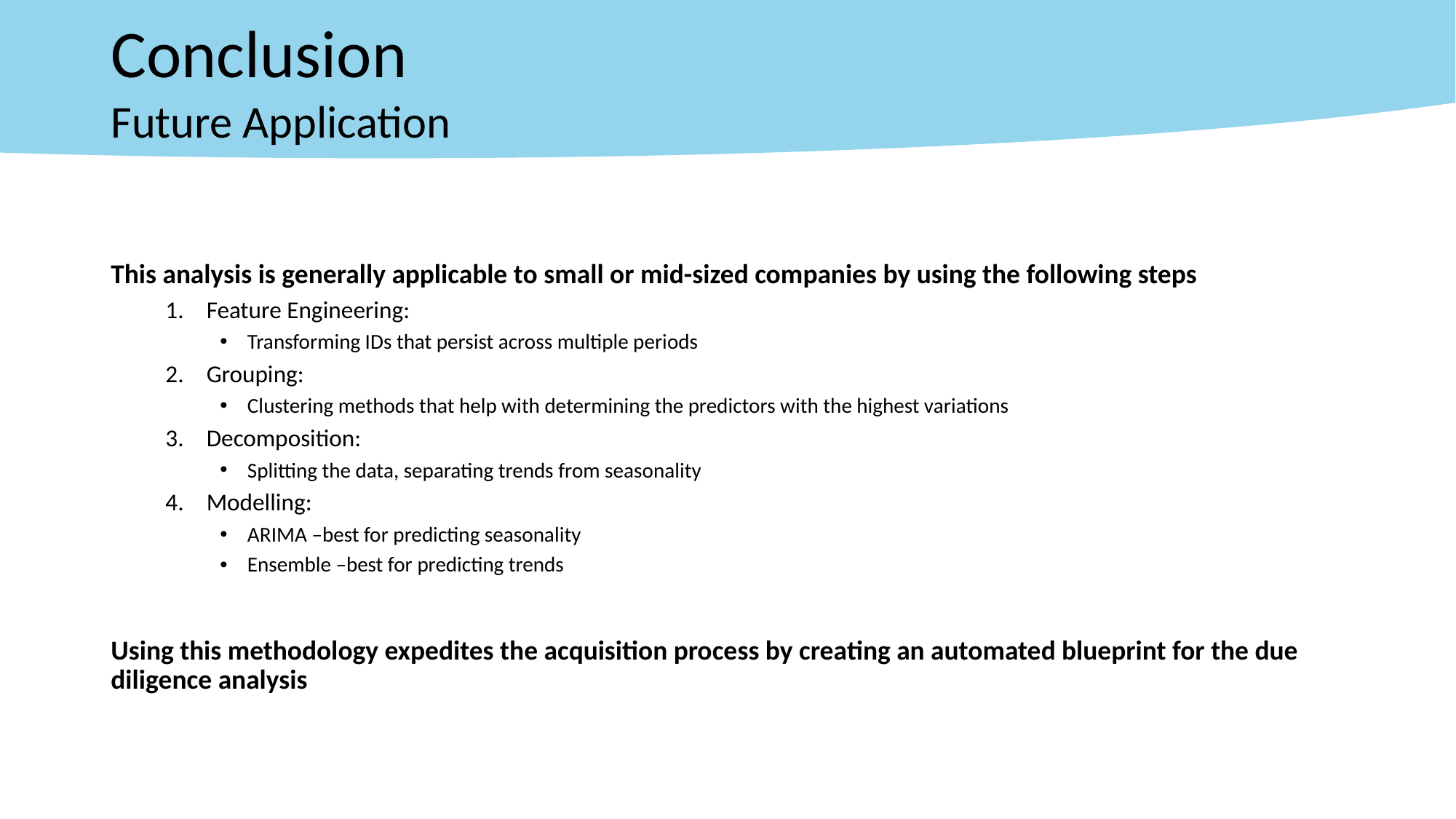

# Conclusion
Future Application
This analysis is generally applicable to small or mid-sized companies by using the following steps
Feature Engineering:
Transforming IDs that persist across multiple periods
Grouping:
Clustering methods that help with determining the predictors with the highest variations
Decomposition:
Splitting the data, separating trends from seasonality
Modelling:
ARIMA –best for predicting seasonality
Ensemble –best for predicting trends

Using this methodology expedites the acquisition process by creating an automated blueprint for the due diligence analysis